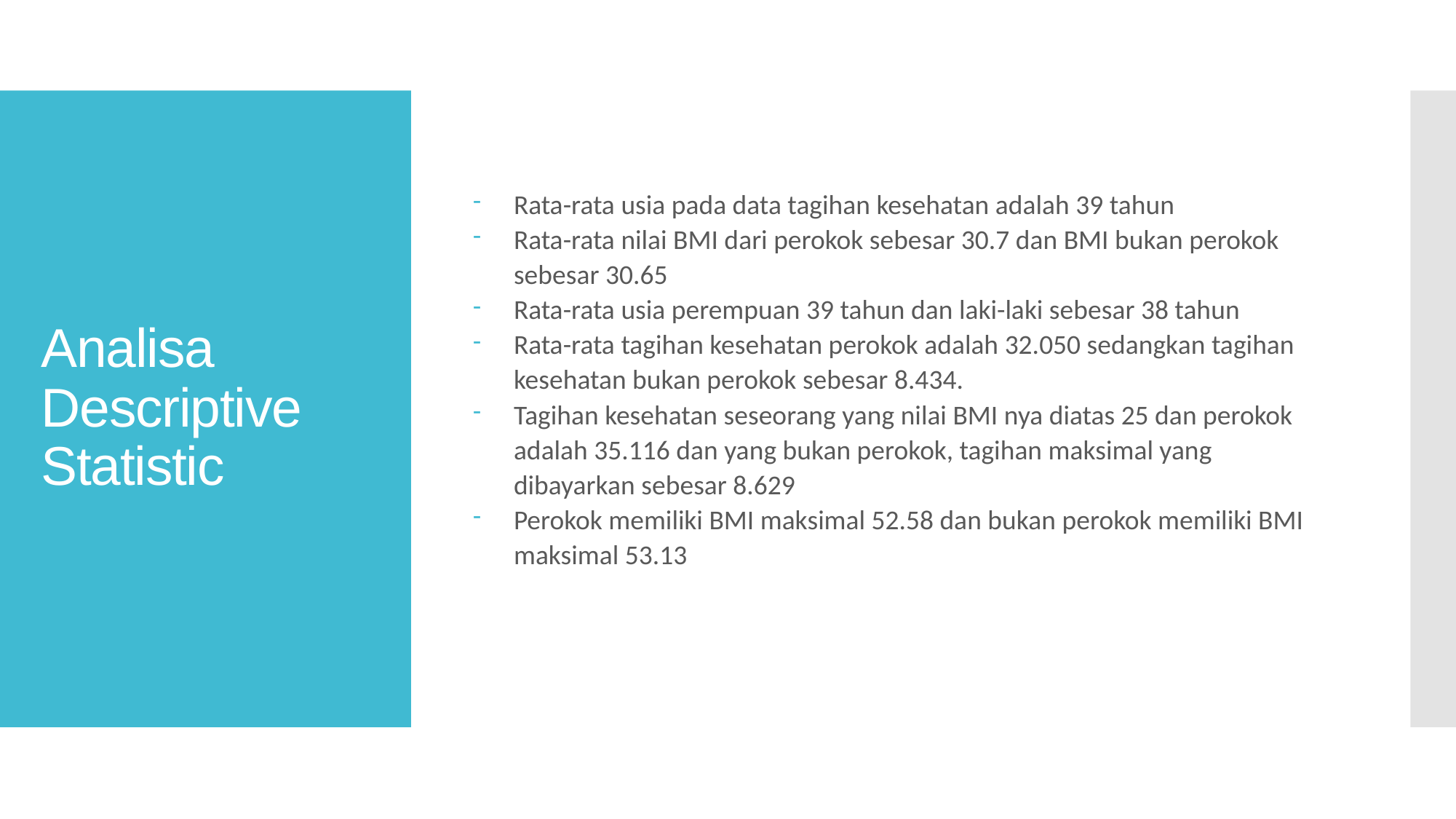

Rata-rata usia pada data tagihan kesehatan adalah 39 tahun
Rata-rata nilai BMI dari perokok sebesar 30.7 dan BMI bukan perokok sebesar 30.65
Rata-rata usia perempuan 39 tahun dan laki-laki sebesar 38 tahun
Rata-rata tagihan kesehatan perokok adalah 32.050 sedangkan tagihan kesehatan bukan perokok sebesar 8.434.
Tagihan kesehatan seseorang yang nilai BMI nya diatas 25 dan perokok adalah 35.116 dan yang bukan perokok, tagihan maksimal yang dibayarkan sebesar 8.629
Perokok memiliki BMI maksimal 52.58 dan bukan perokok memiliki BMI maksimal 53.13

# Analisa Descriptive Statistic